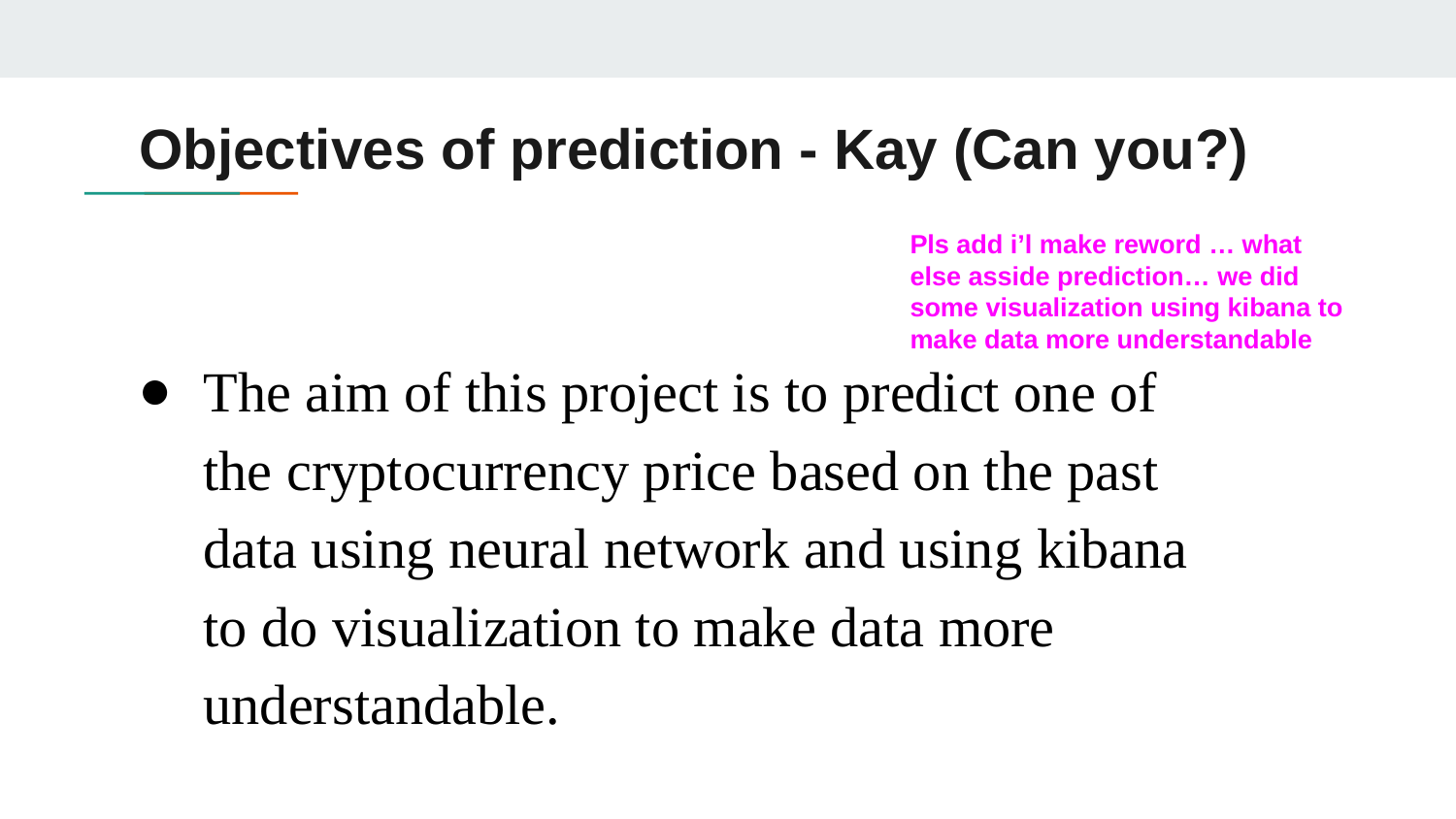

# Objectives of prediction - Kay (Can you?)
Pls add i’l make reword … what else asside prediction… we did some visualization using kibana to make data more understandable
The aim of this project is to predict one of the cryptocurrency price based on the past data using neural network and using kibana to do visualization to make data more understandable.